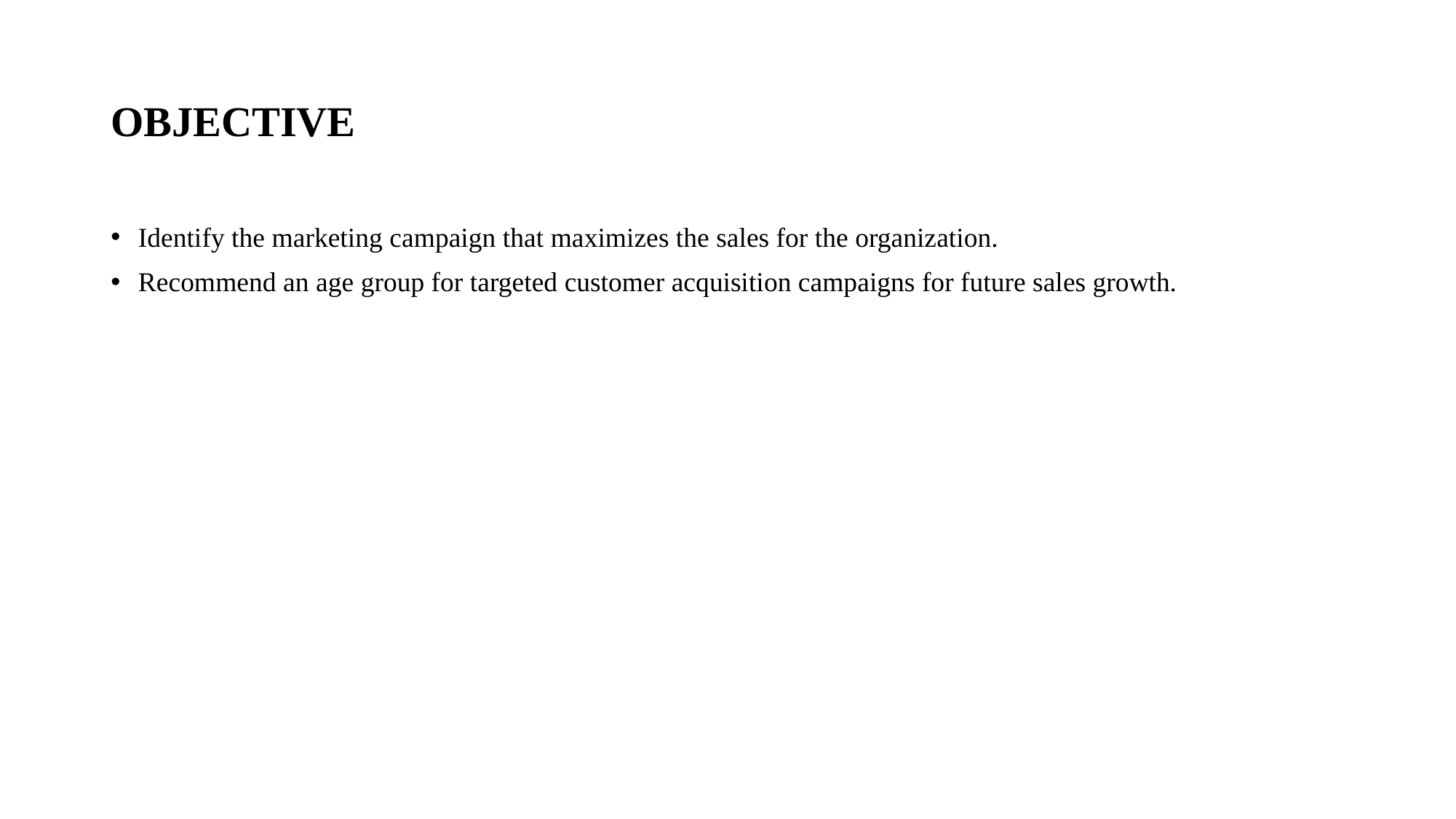

# OBJECTIVE
Identify the marketing campaign that maximizes the sales for the organization.
Recommend an age group for targeted customer acquisition campaigns for future sales growth.